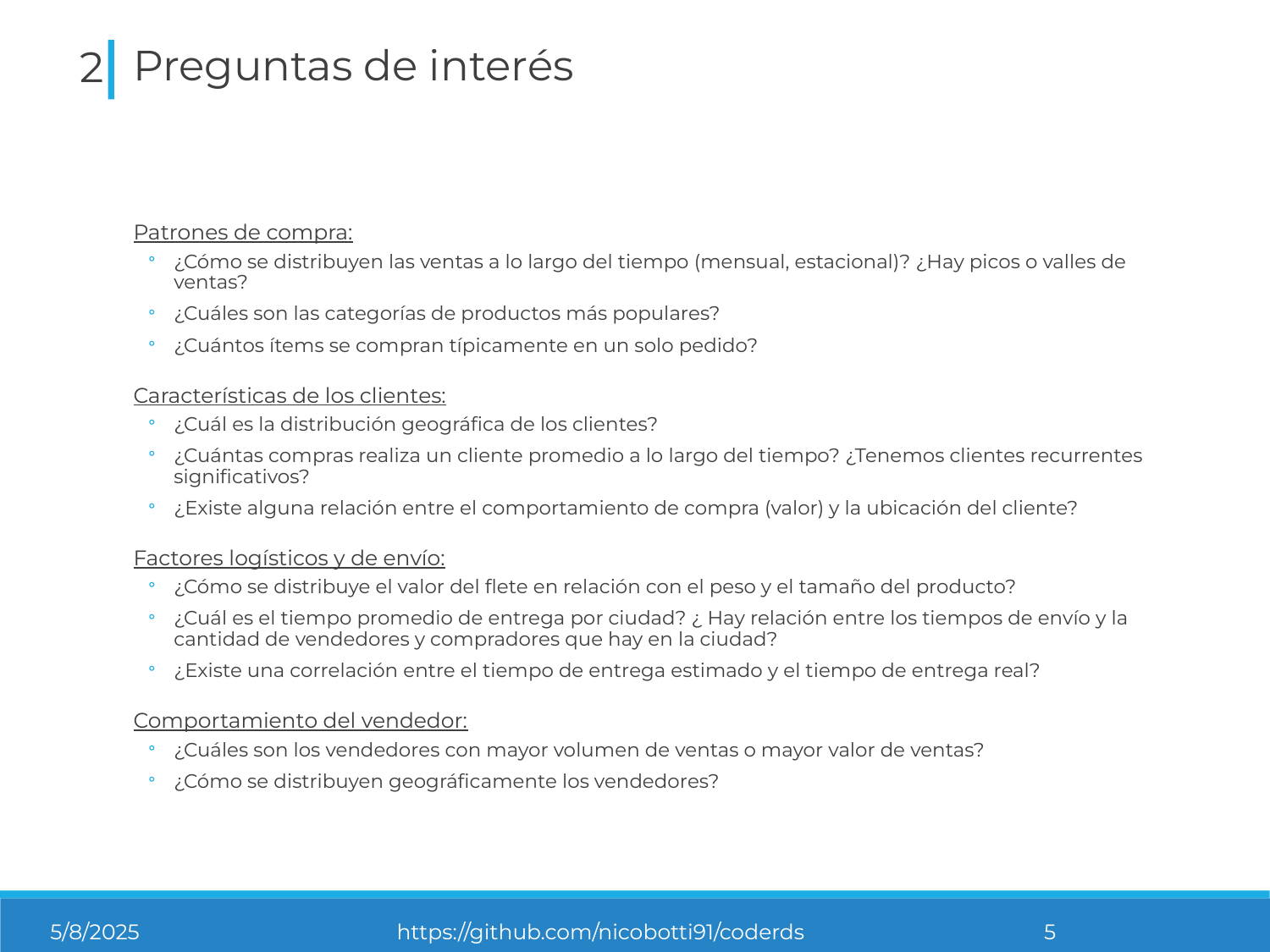

2
Preguntas de interés

Patrones de compra:
¿Cómo se distribuyen las ventas a lo largo del tiempo (mensual, estacional)? ¿Hay picos o valles de ventas?
¿Cuáles son las categorías de productos más populares?
¿Cuántos ítems se compran típicamente en un solo pedido?
Características de los clientes:
¿Cuál es la distribución geográfica de los clientes?
¿Cuántas compras realiza un cliente promedio a lo largo del tiempo? ¿Tenemos clientes recurrentes significativos?
¿Existe alguna relación entre el comportamiento de compra (valor) y la ubicación del cliente?
Factores logísticos y de envío:
¿Cómo se distribuye el valor del flete en relación con el peso y el tamaño del producto?
¿Cuál es el tiempo promedio de entrega por ciudad? ¿ Hay relación entre los tiempos de envío y la cantidad de vendedores y compradores que hay en la ciudad?
¿Existe una correlación entre el tiempo de entrega estimado y el tiempo de entrega real?
Comportamiento del vendedor:
¿Cuáles son los vendedores con mayor volumen de ventas o mayor valor de ventas?
¿Cómo se distribuyen geográficamente los vendedores?
5/8/2025
https://github.com/nicobotti91/coderds
5